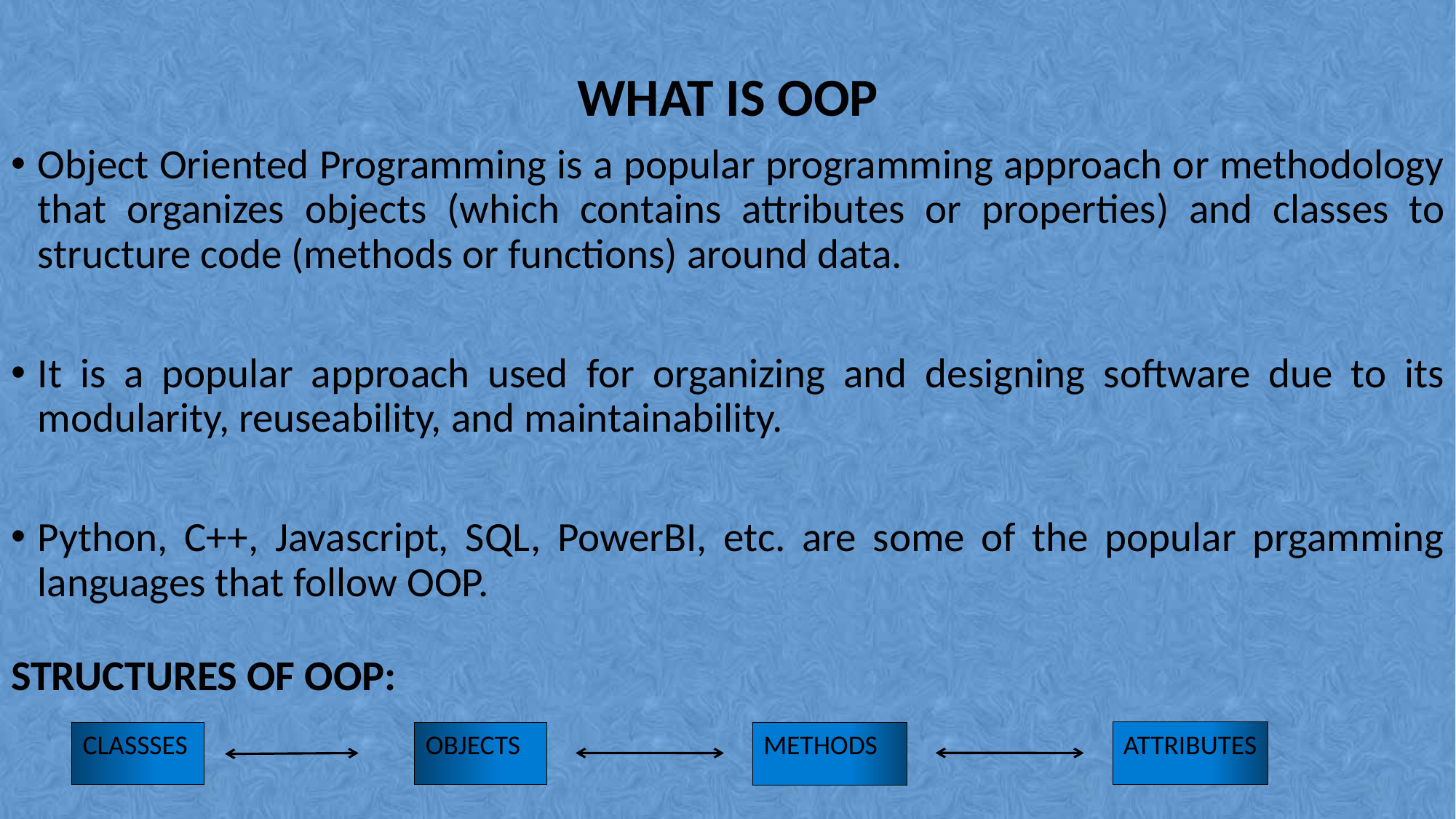

WHAT IS OOP
Object Oriented Programming is a popular programming approach or methodology that organizes objects (which contains attributes or properties) and classes to structure code (methods or functions) around data.

It is a popular approach used for organizing and designing software due to its modularity, reuseability, and maintainability.

Python, C++, Javascript, SQL, PowerBI, etc. are some of the popular prgamming languages that follow OOP.
# STRUCTURES OF OOP:
ATTRIBUTES
CLASSSES
OBJECTS
METHODS